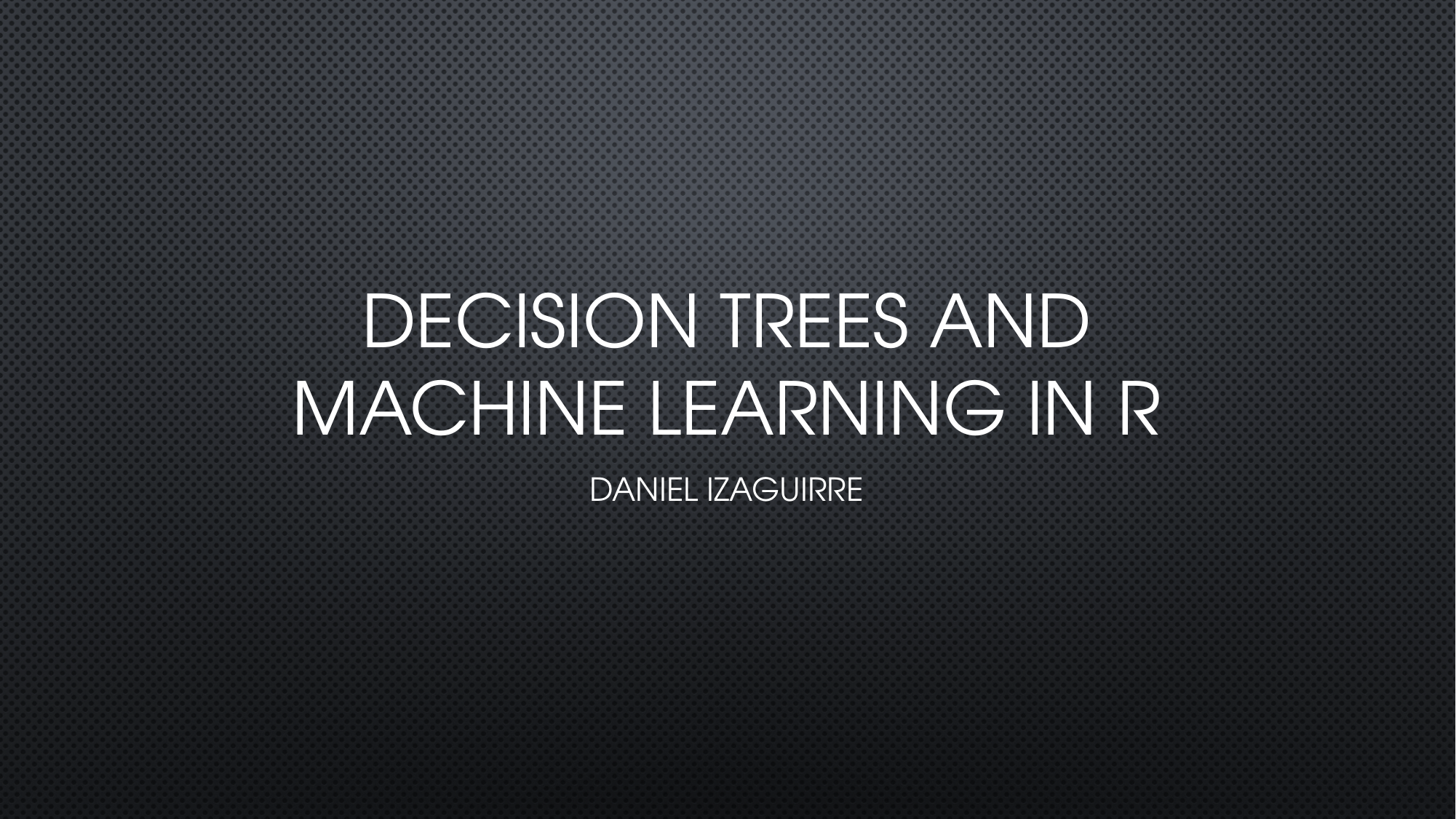

# Decision Trees and Machine Learning in R
Daniel Izaguirre